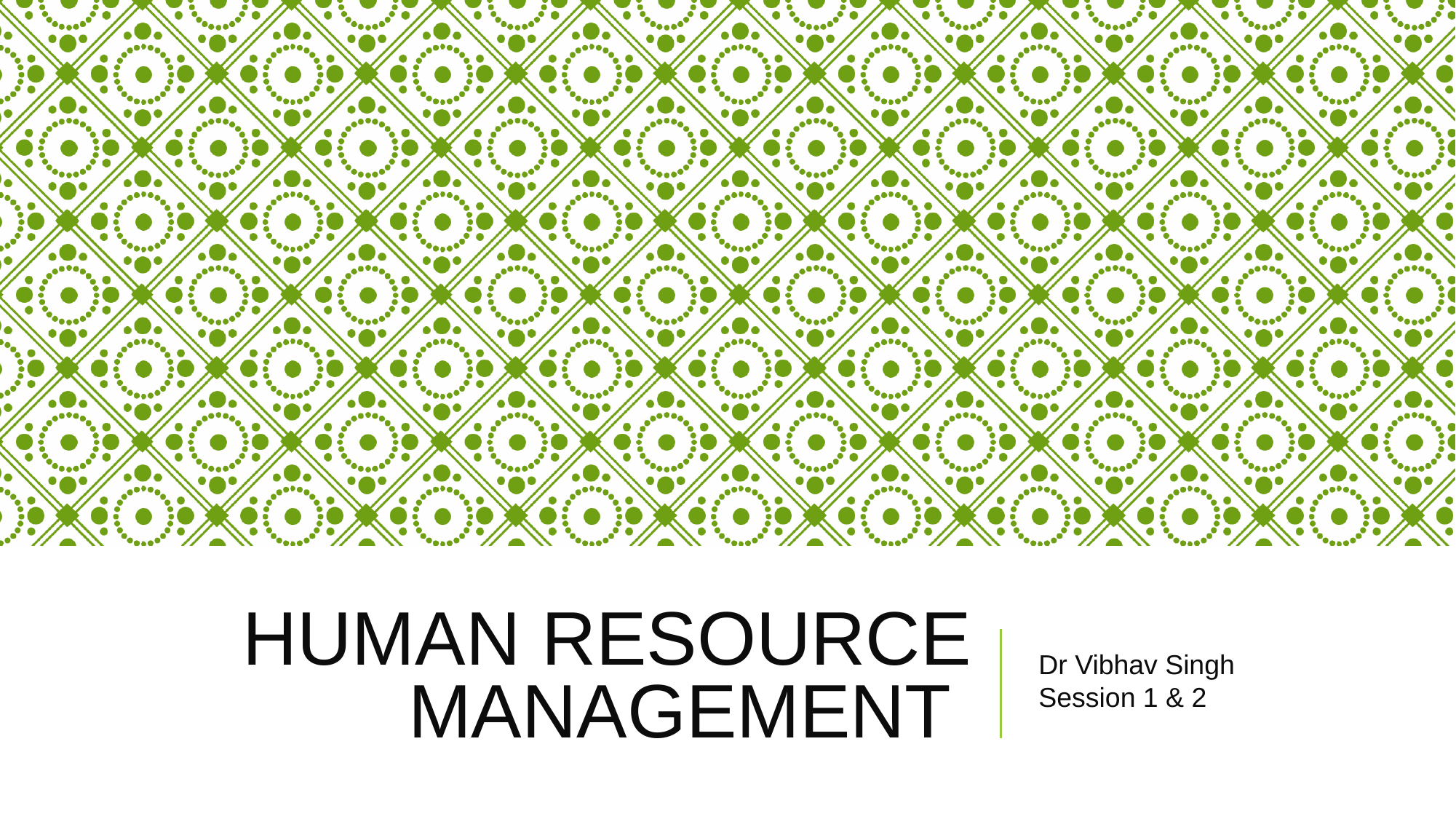

# HUMAN RESOURCE MANAGEMENT
Dr Vibhav Singh
Session 1 & 2